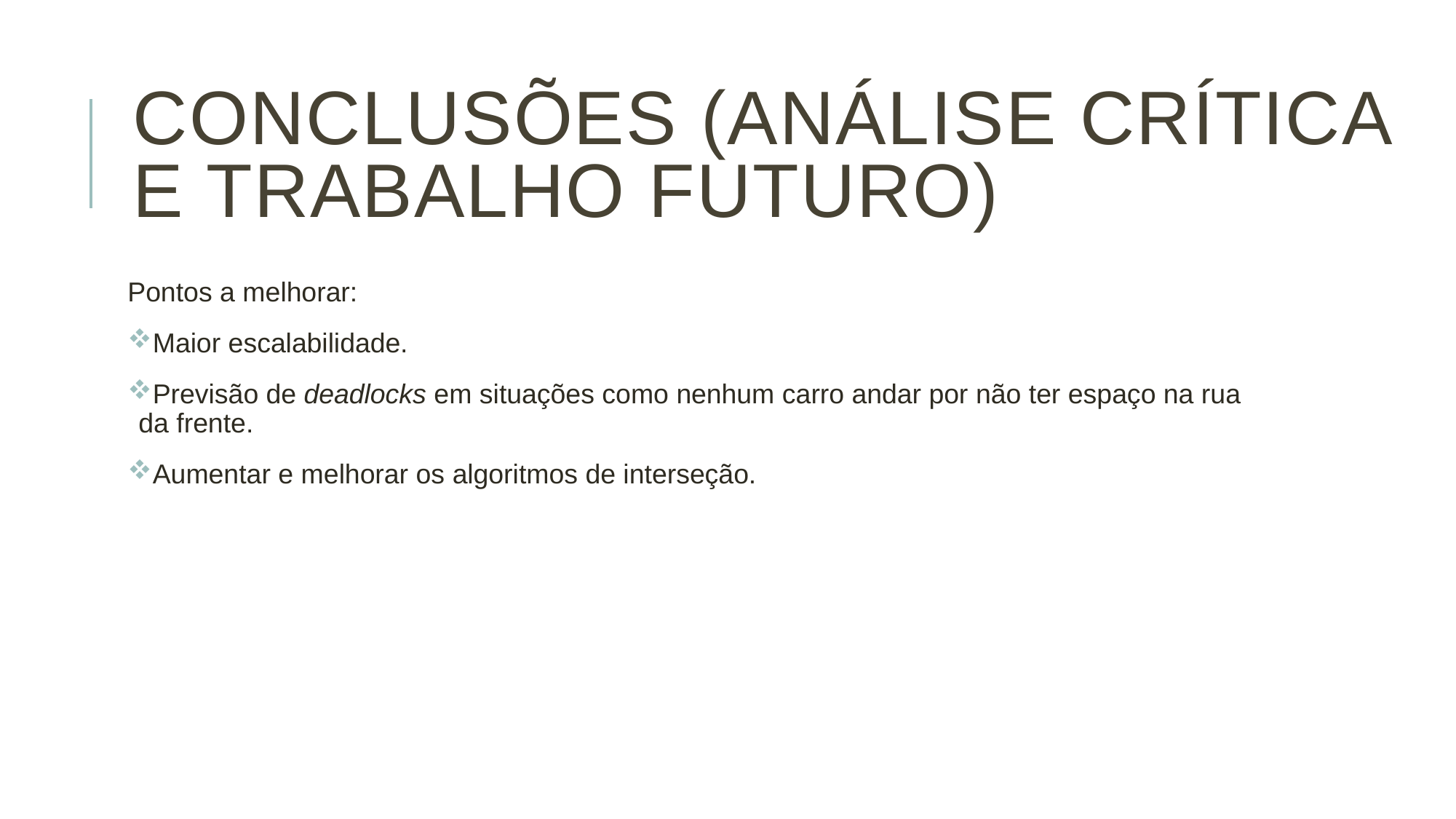

# Conclusões (análise crítica e trabalho futuro)
Pontos a melhorar:
Maior escalabilidade.
Previsão de deadlocks em situações como nenhum carro andar por não ter espaço na rua da frente.
Aumentar e melhorar os algoritmos de interseção.